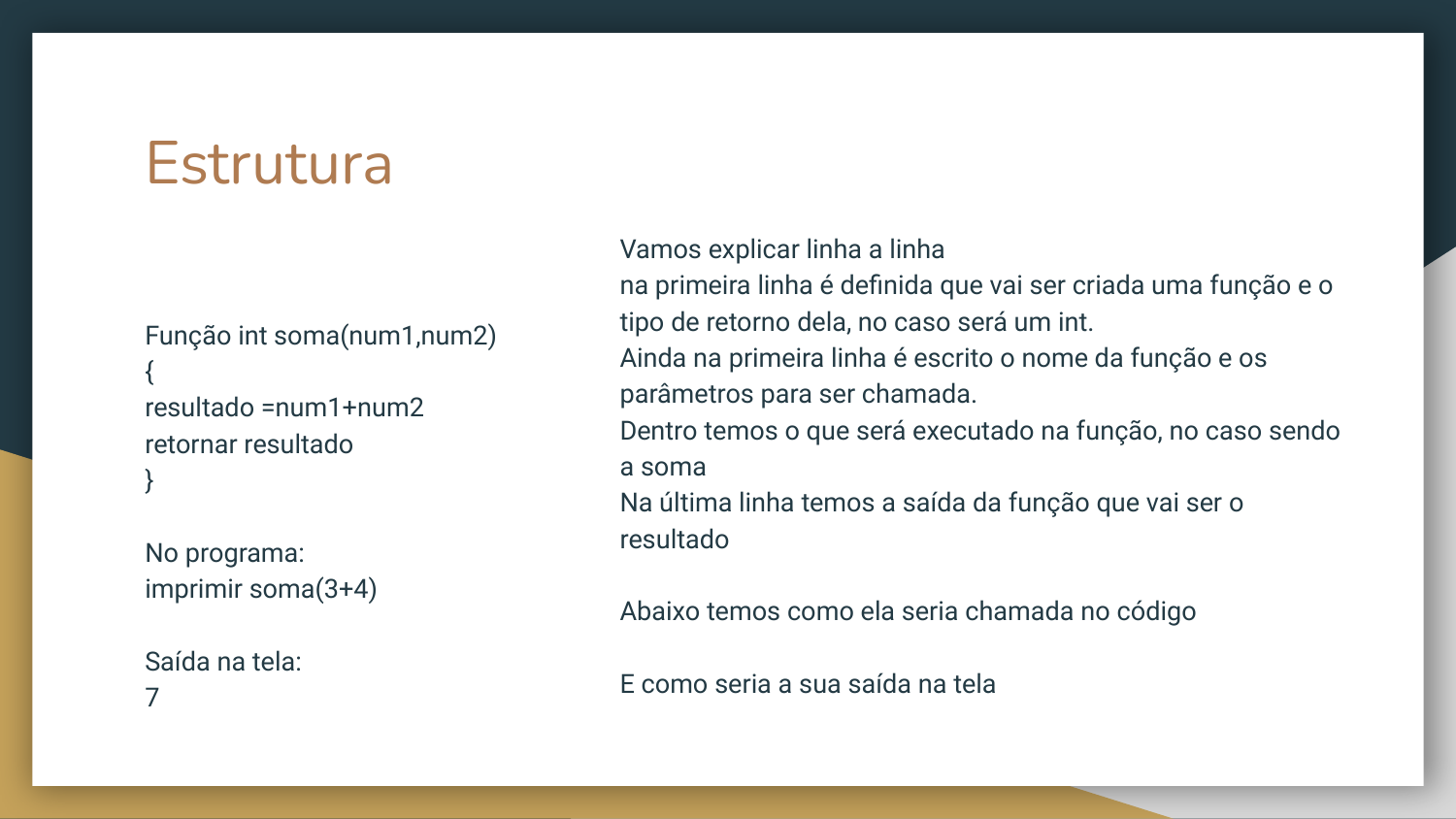

# Estrutura
Vamos explicar linha a linha
na primeira linha é definida que vai ser criada uma função e o tipo de retorno dela, no caso será um int.
Ainda na primeira linha é escrito o nome da função e os parâmetros para ser chamada.
Dentro temos o que será executado na função, no caso sendo a soma
Na última linha temos a saída da função que vai ser o resultado

Abaixo temos como ela seria chamada no código

E como seria a sua saída na tela
Função int soma(num1,num2)
{
resultado =num1+num2
retornar resultado
}

No programa:
imprimir soma(3+4)

Saída na tela:
7